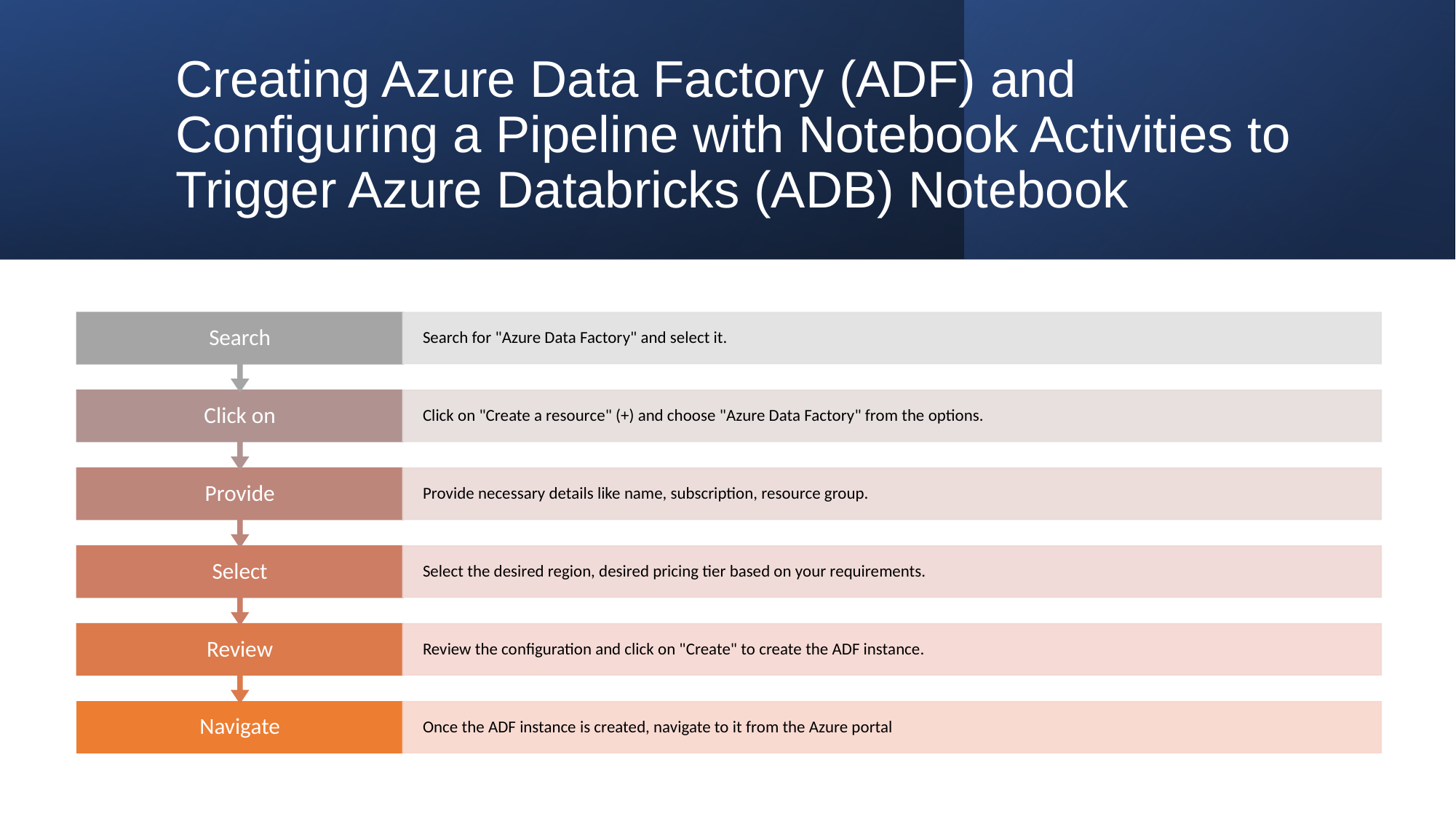

# Creating Azure Data Factory (ADF) and Configuring a Pipeline with Notebook Activities to Trigger Azure Databricks (ADB) Notebook
Navigate
Once the ADF instance is created, navigate to it from the Azure portal
Review
Review the configuration and click on "Create" to create the ADF instance.
Select
Select the desired region, desired pricing tier based on your requirements.
Provide
Provide necessary details like name, subscription, resource group.
Click on
Click on "Create a resource" (+) and choose "Azure Data Factory" from the options.
Search
Search for "Azure Data Factory" and select it.